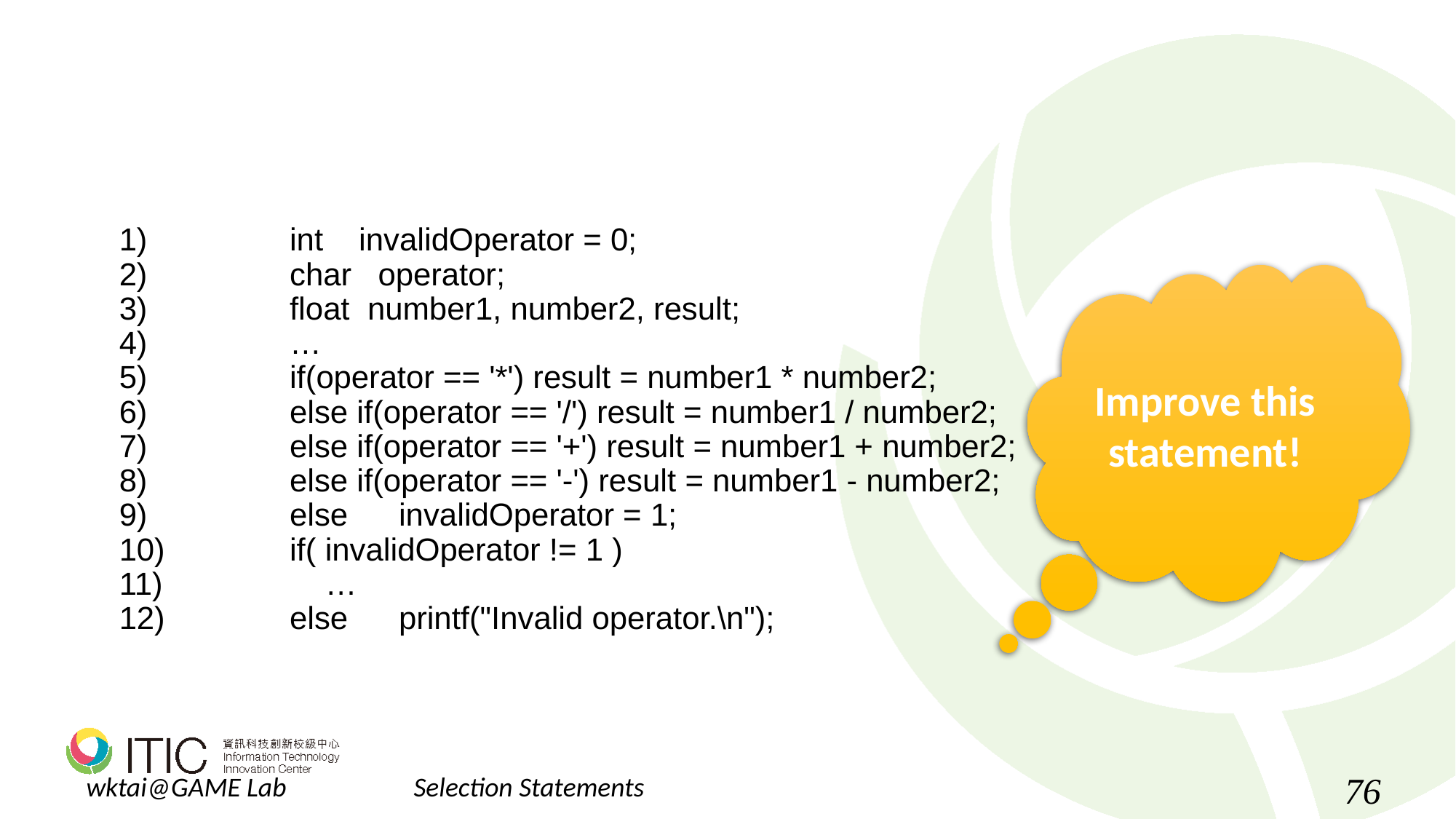

#
	int    invalidOperator = 0;
	char   operator;
	float  number1, number2, result;
	…
	if(operator == '*') result = number1 * number2;
	else if(operator == '/') result = number1 / number2;
	else if(operator == '+') result = number1 + number2;
	else if(operator == '-') result = number1 - number2;
	else	invalidOperator = 1;
	if( invalidOperator != 1 )
	    …
	else	printf("Invalid operator.\n");
Improve this statement!